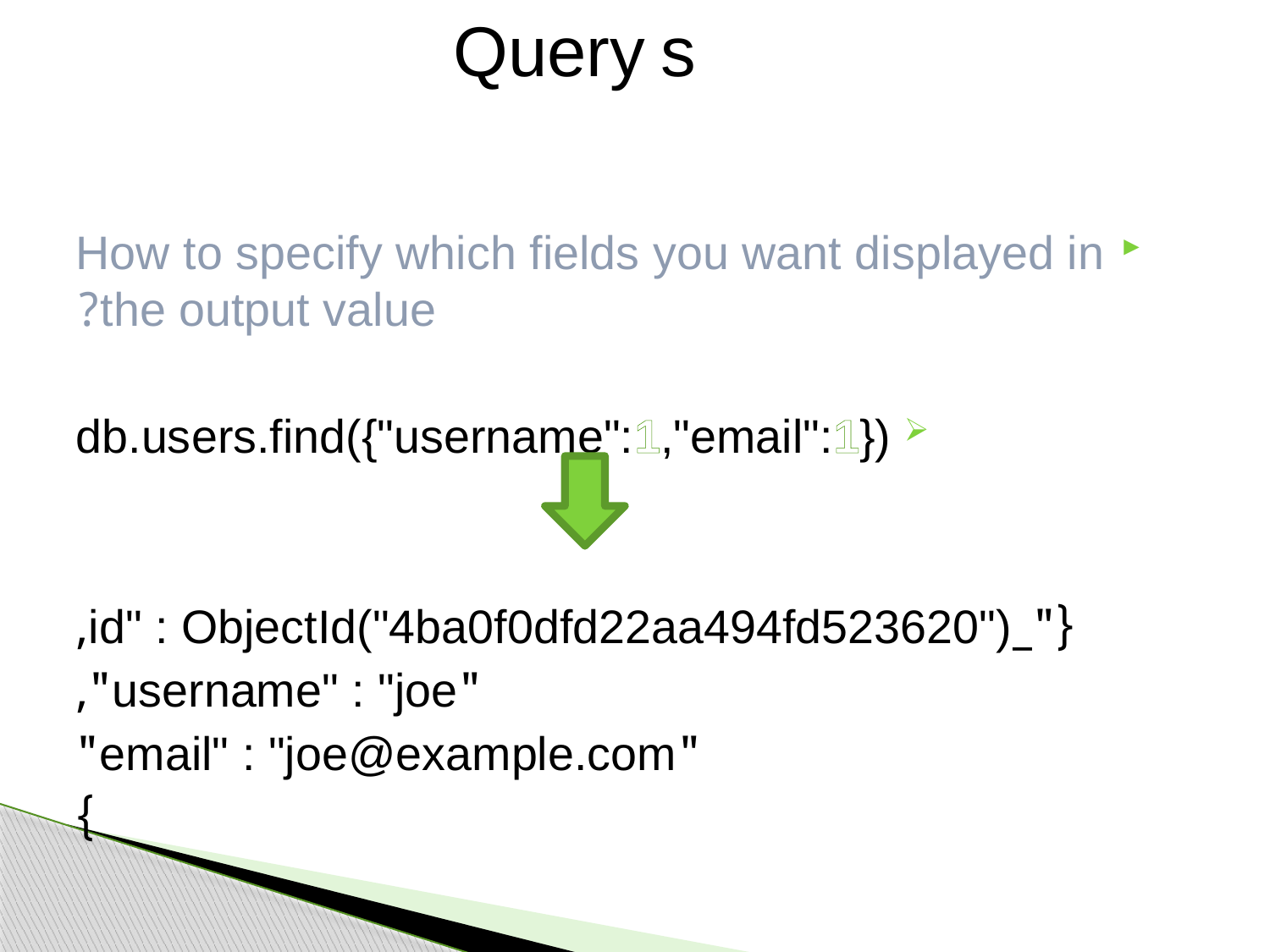

Query s
#
How to specify which fields you want displayed in the output value?

db.users.find({"username":1,"email":1})

{"_id" : ObjectId("4ba0f0dfd22aa494fd523620"),
      "username" : "joe",
      "email" : "joe@example.com"
 }